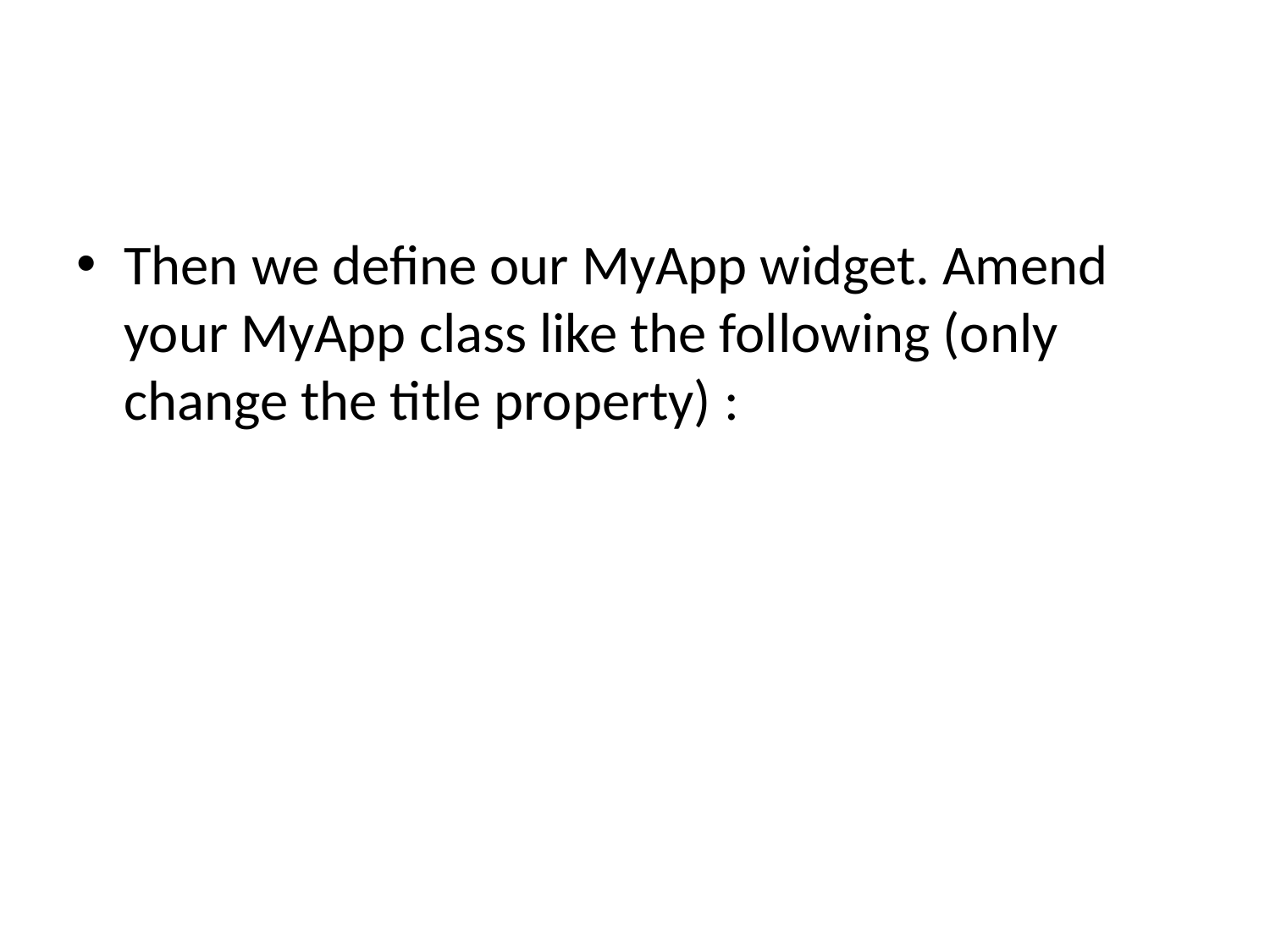

Then we define our MyApp widget. Amend your MyApp class like the following (only change the title property) :